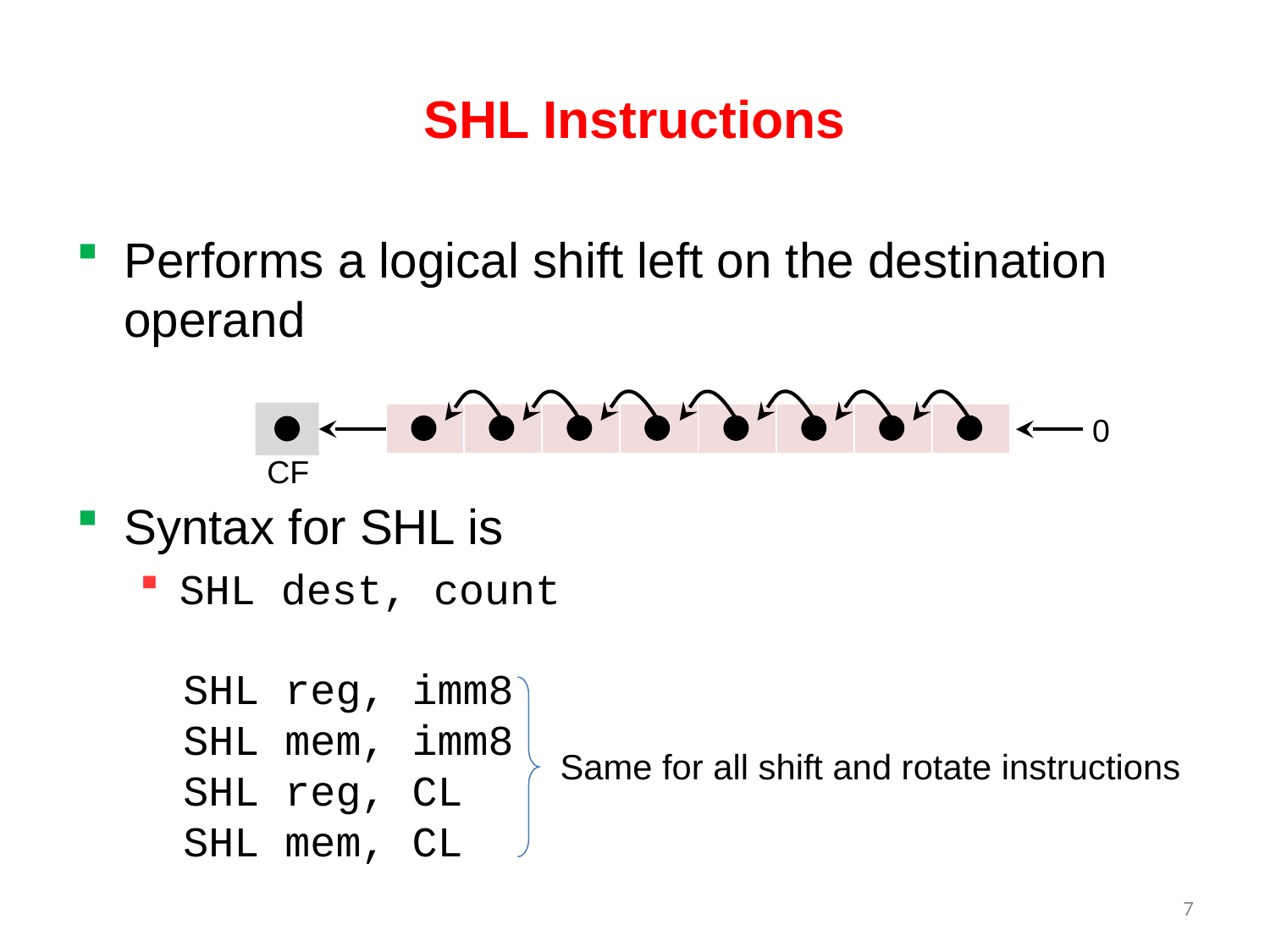

# SHL Instructions
Performs a logical shift left on the destination operand

Syntax for SHL is
SHL dest, count

|  |  |  |  |  |  |  |  |
| --- | --- | --- | --- | --- | --- | --- | --- |
0

CF
SHL reg, imm8
SHL mem, imm8
SHL reg, CL
SHL mem, CL

Same for all shift and rotate instructions
7